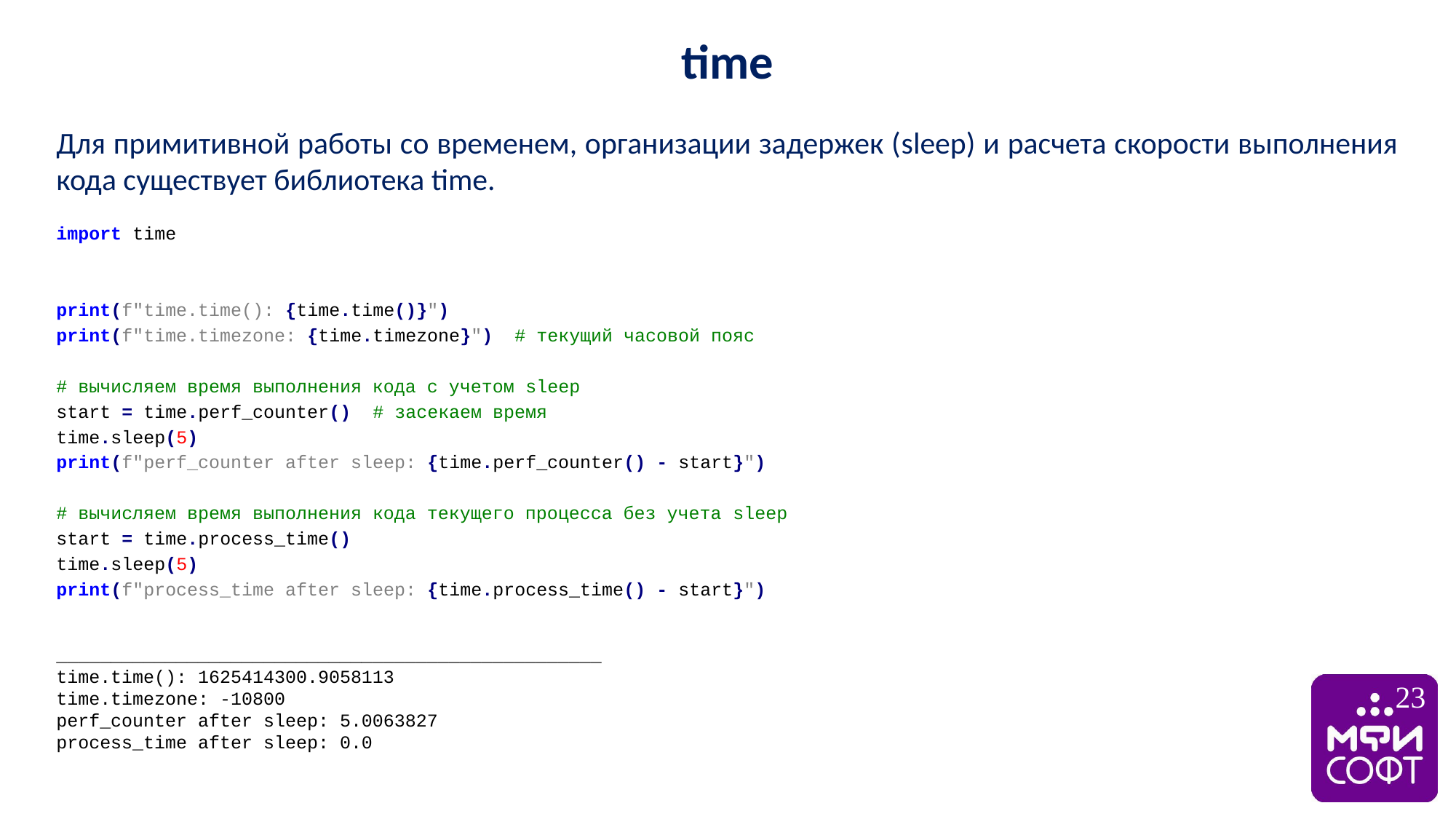

time
Для примитивной работы со временем, организации задержек (sleep) и расчета скорости выполнения кода существует библиотека time.

import time

print(f"time.time(): {time.time()}")
print(f"time.timezone: {time.timezone}")  # текущий часовой пояс

# вычисляем время выполнения кода с учетом sleep
start = time.perf_counter()  # засекаем время
time.sleep(5)
print(f"perf_counter after sleep: {time.perf_counter() - start}")

# вычисляем время выполнения кода текущего процесса без учета sleep
start = time.process_time()
time.sleep(5)
print(f"process_time after sleep: {time.process_time() - start}")

__________________________________________________
time.time(): 1625414300.9058113
time.timezone: -10800
perf_counter after sleep: 5.0063827
process_time after sleep: 0.0